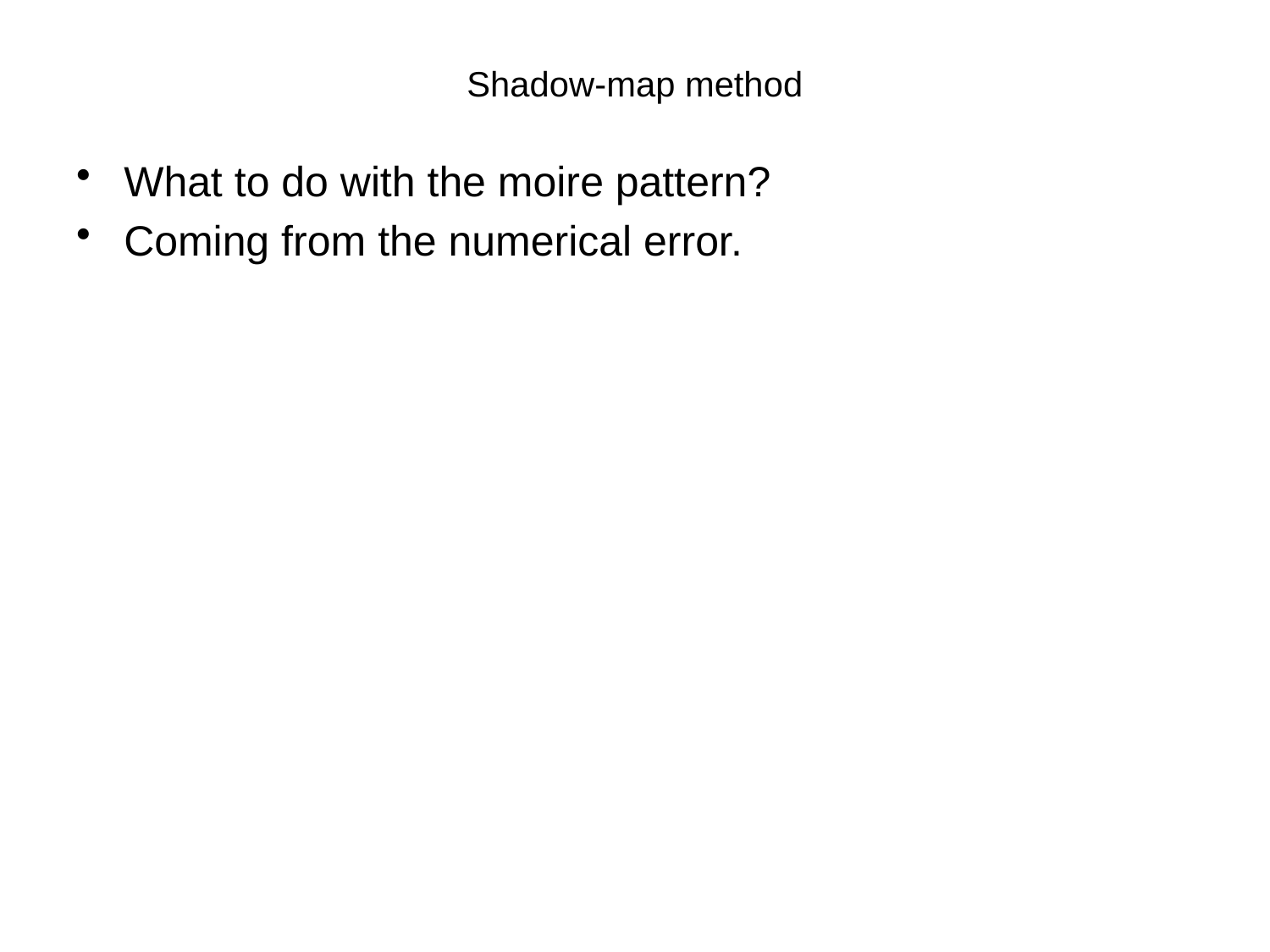

# Shadow-map method
What to do with the moire pattern?
Coming from the numerical error.